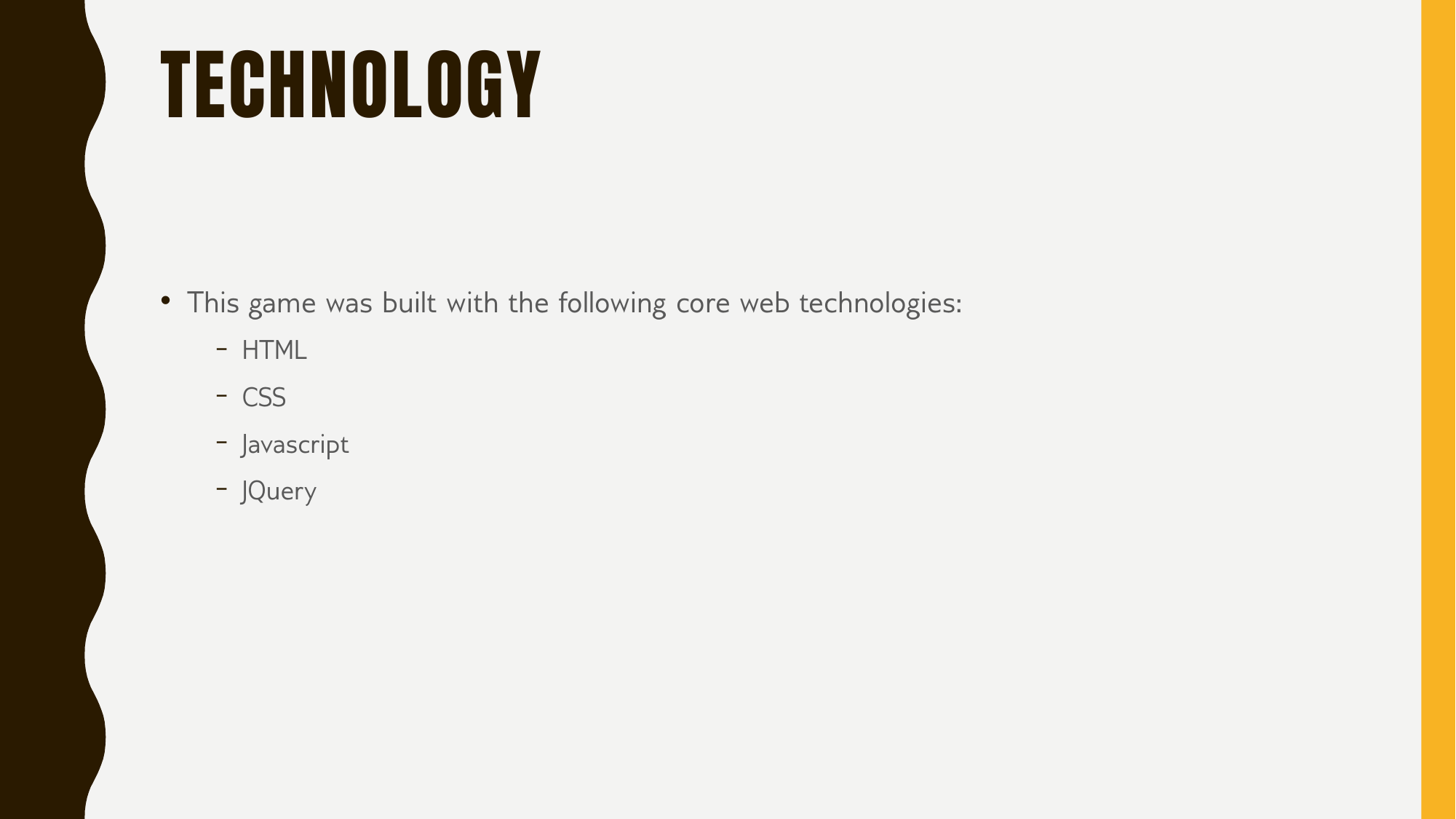

# Technology
This game was built with the following core web technologies:
HTML
CSS
Javascript
JQuery